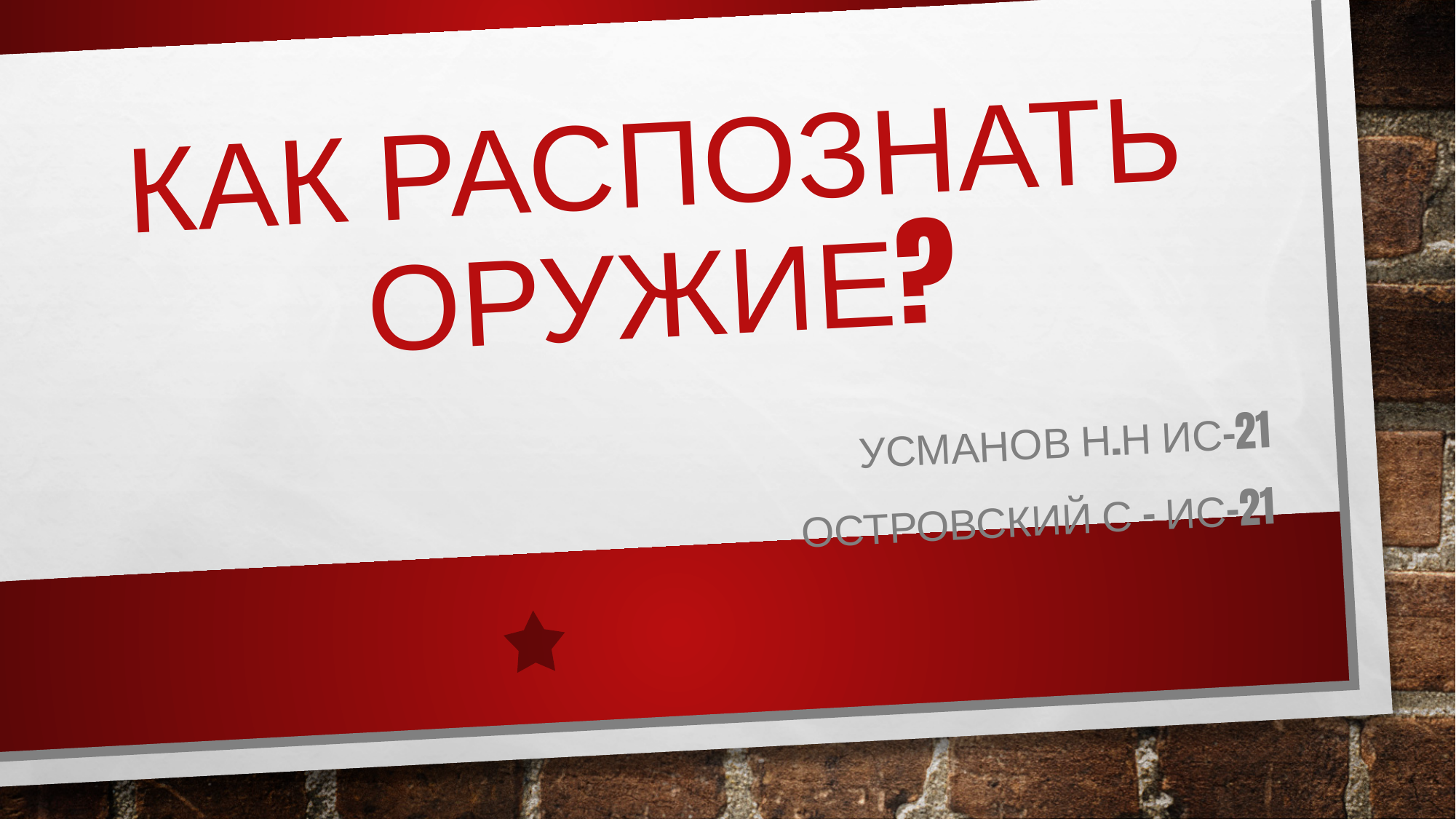

# Как распознать оружие?
Усманов Н.Н ИС-21
Островский С – ИС-21